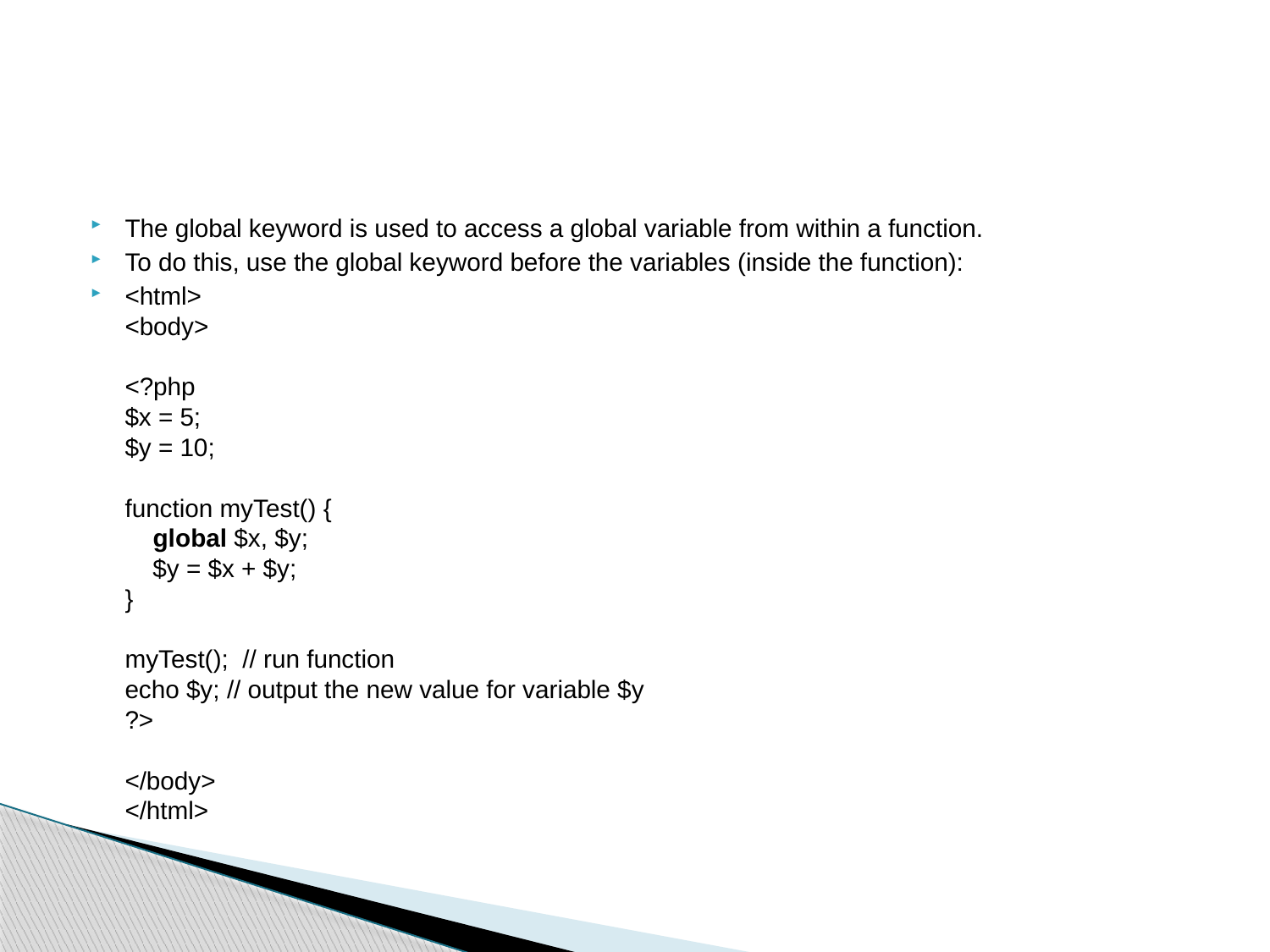

#
The global keyword is used to access a global variable from within a function.
To do this, use the global keyword before the variables (inside the function):
<html>
<body>
<?php
$x = 5;
$y = 10;
function myTest() {
    global $x, $y;
    $y = $x + $y;
}
myTest();  // run function
echo $y; // output the new value for variable $y
?>
</body>
</html>